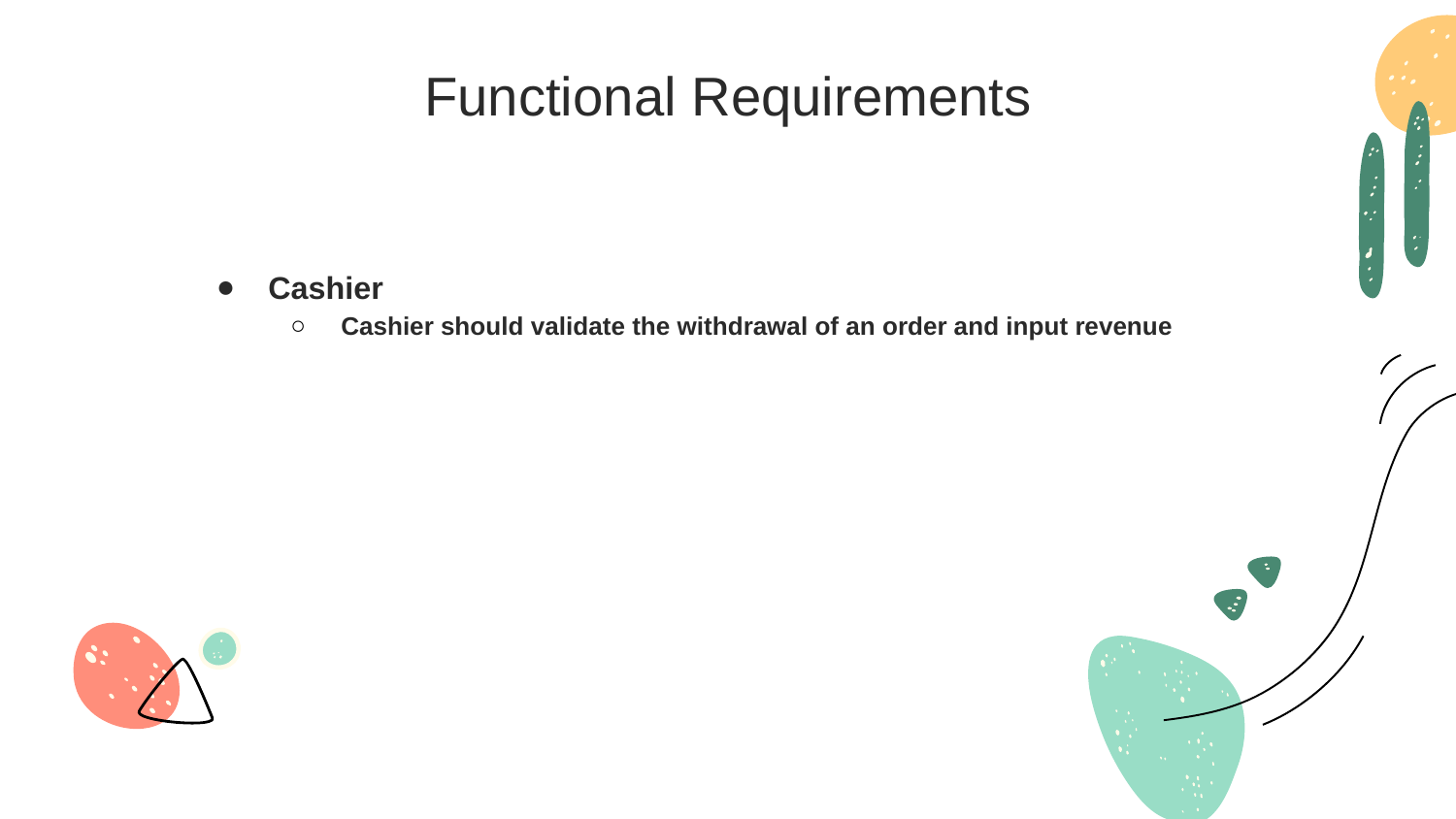

# Functional Requirements

Cashier
Cashier should validate the withdrawal of an order and input revenue